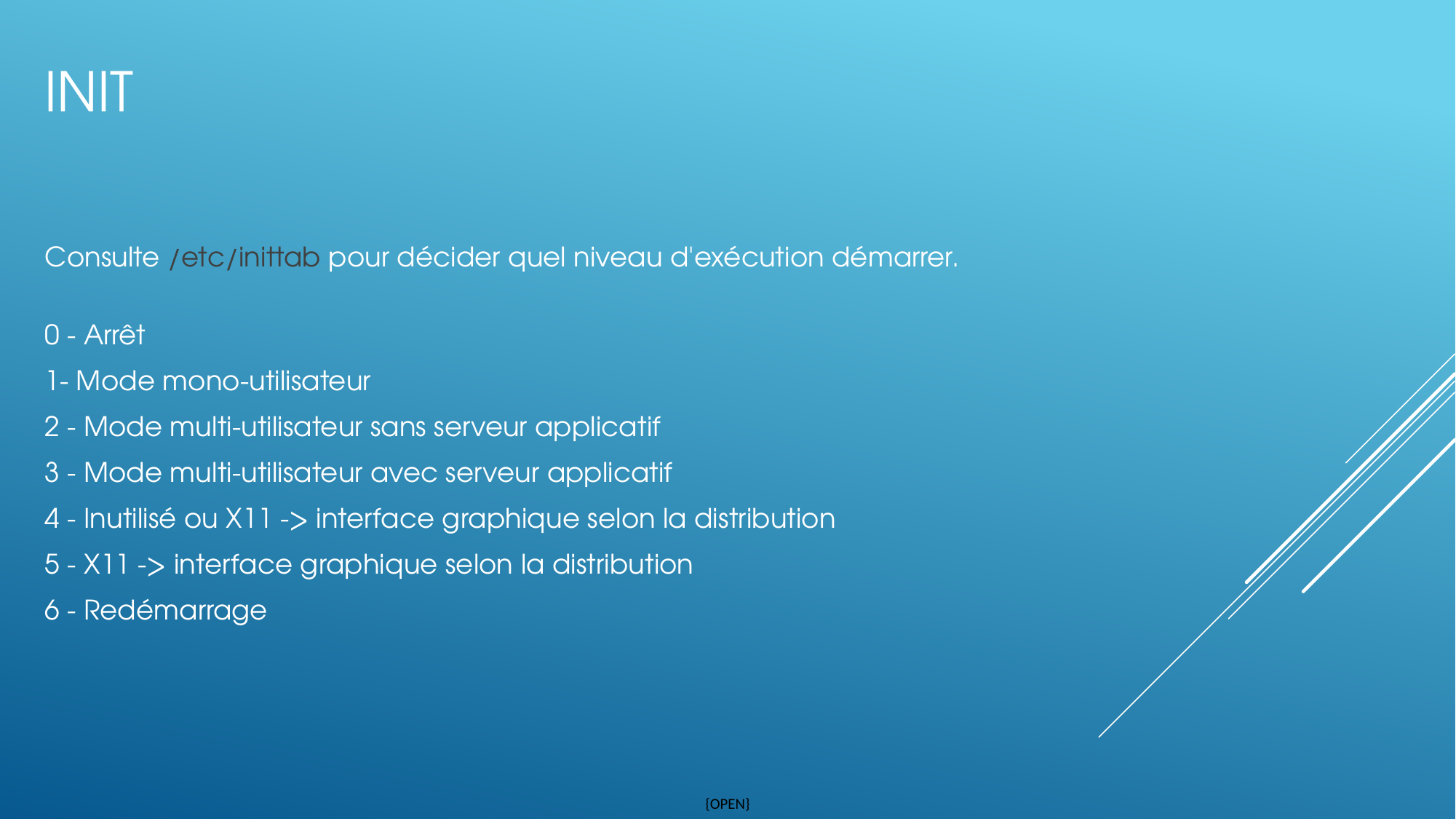

# Init
Consulte /etc/inittab pour décider quel niveau d'exécution démarrer.
0 - Arrêt
1- Mode mono-utilisateur
2 - Mode multi-utilisateur sans serveur applicatif
3 - Mode multi-utilisateur avec serveur applicatif
4 - Inutilisé ou X11 -> interface graphique selon la distribution
5 - X11 -> interface graphique selon la distribution
6 - Redémarrage